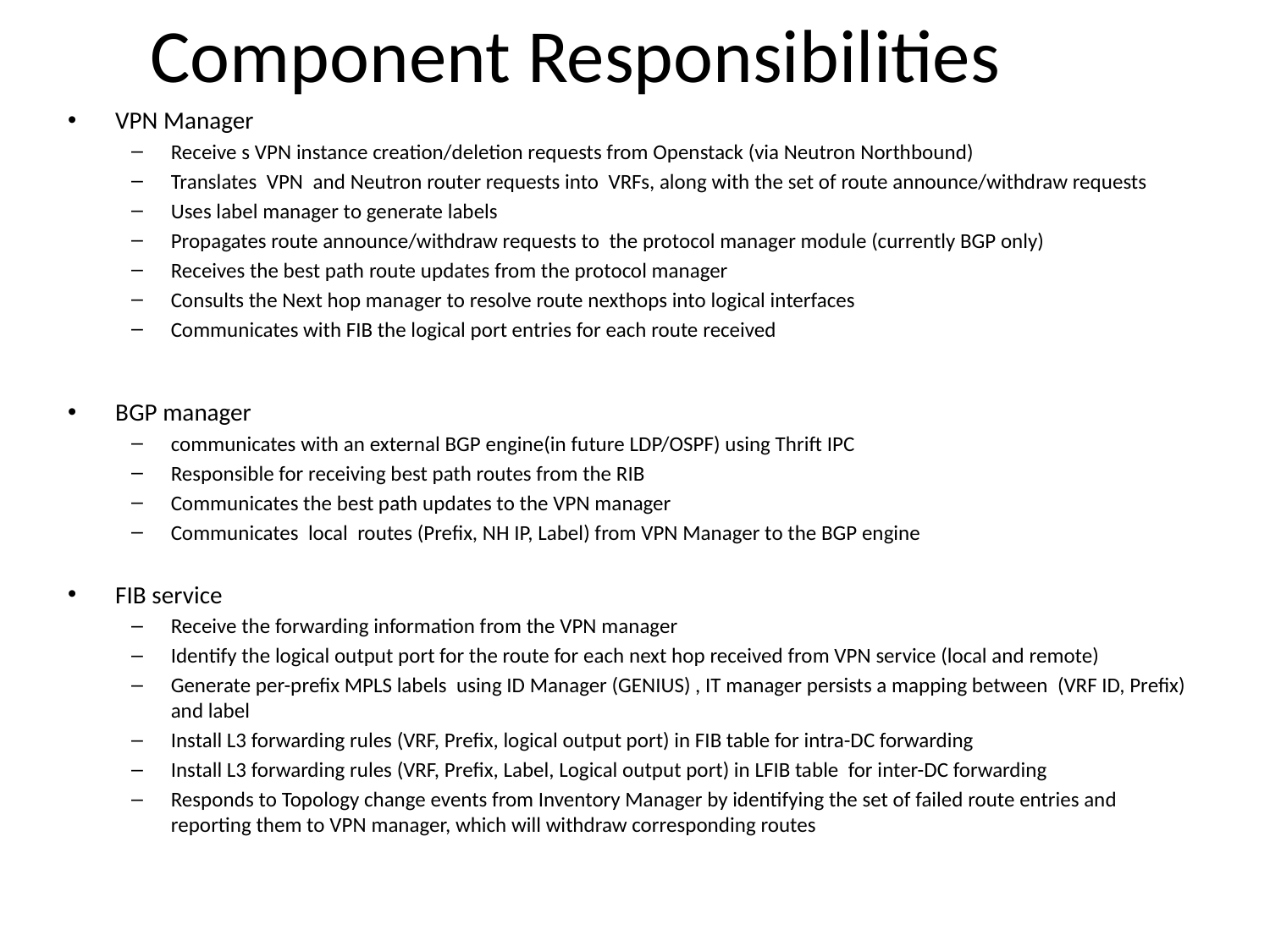

# Component Responsibilities
VPN Manager
Receive s VPN instance creation/deletion requests from Openstack (via Neutron Northbound)
Translates  VPN  and Neutron router requests into  VRFs, along with the set of route announce/withdraw requests
Uses label manager to generate labels
Propagates route announce/withdraw requests to  the protocol manager module (currently BGP only)
Receives the best path route updates from the protocol manager
Consults the Next hop manager to resolve route nexthops into logical interfaces
Communicates with FIB the logical port entries for each route received

BGP manager
communicates with an external BGP engine(in future LDP/OSPF) using Thrift IPC
Responsible for receiving best path routes from the RIB
Communicates the best path updates to the VPN manager
Communicates  local  routes (Prefix, NH IP, Label) from VPN Manager to the BGP engine

FIB service
Receive the forwarding information from the VPN manager
Identify the logical output port for the route for each next hop received from VPN service (local and remote)
Generate per-prefix MPLS labels  using ID Manager (GENIUS) , IT manager persists a mapping between  (VRF ID, Prefix) and label
Install L3 forwarding rules (VRF, Prefix, logical output port) in FIB table for intra-DC forwarding
Install L3 forwarding rules (VRF, Prefix, Label, Logical output port) in LFIB table  for inter-DC forwarding
Responds to Topology change events from Inventory Manager by identifying the set of failed route entries and reporting them to VPN manager, which will withdraw corresponding routes